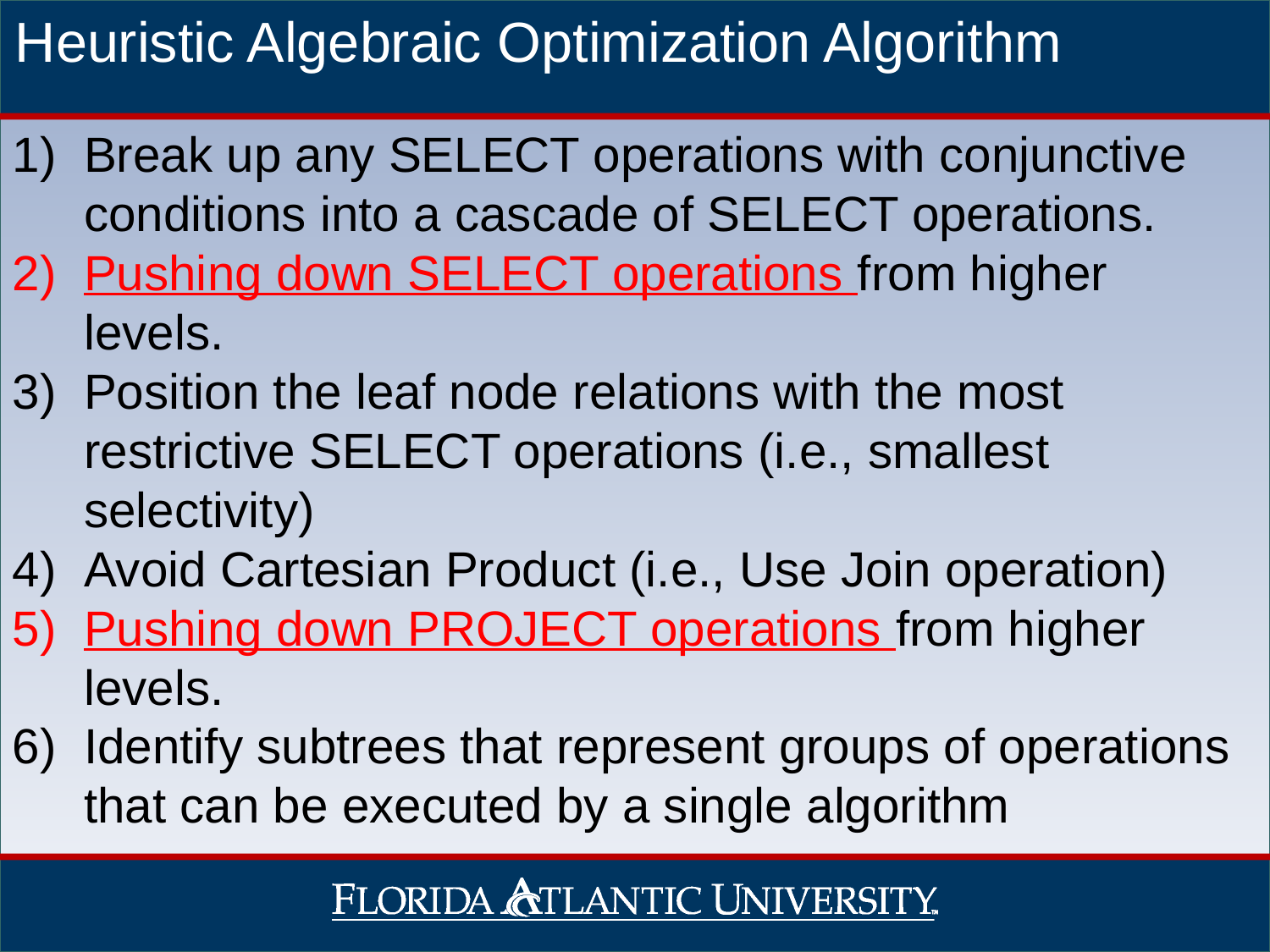

Heuristic Algebraic Optimization Algorithm
Break up any SELECT operations with conjunctive conditions into a cascade of SELECT operations.
Pushing down SELECT operations from higher levels.
Position the leaf node relations with the most restrictive SELECT operations (i.e., smallest selectivity)
Avoid Cartesian Product (i.e., Use Join operation)
Pushing down PROJECT operations from higher levels.
Identify subtrees that represent groups of operations that can be executed by a single algorithm